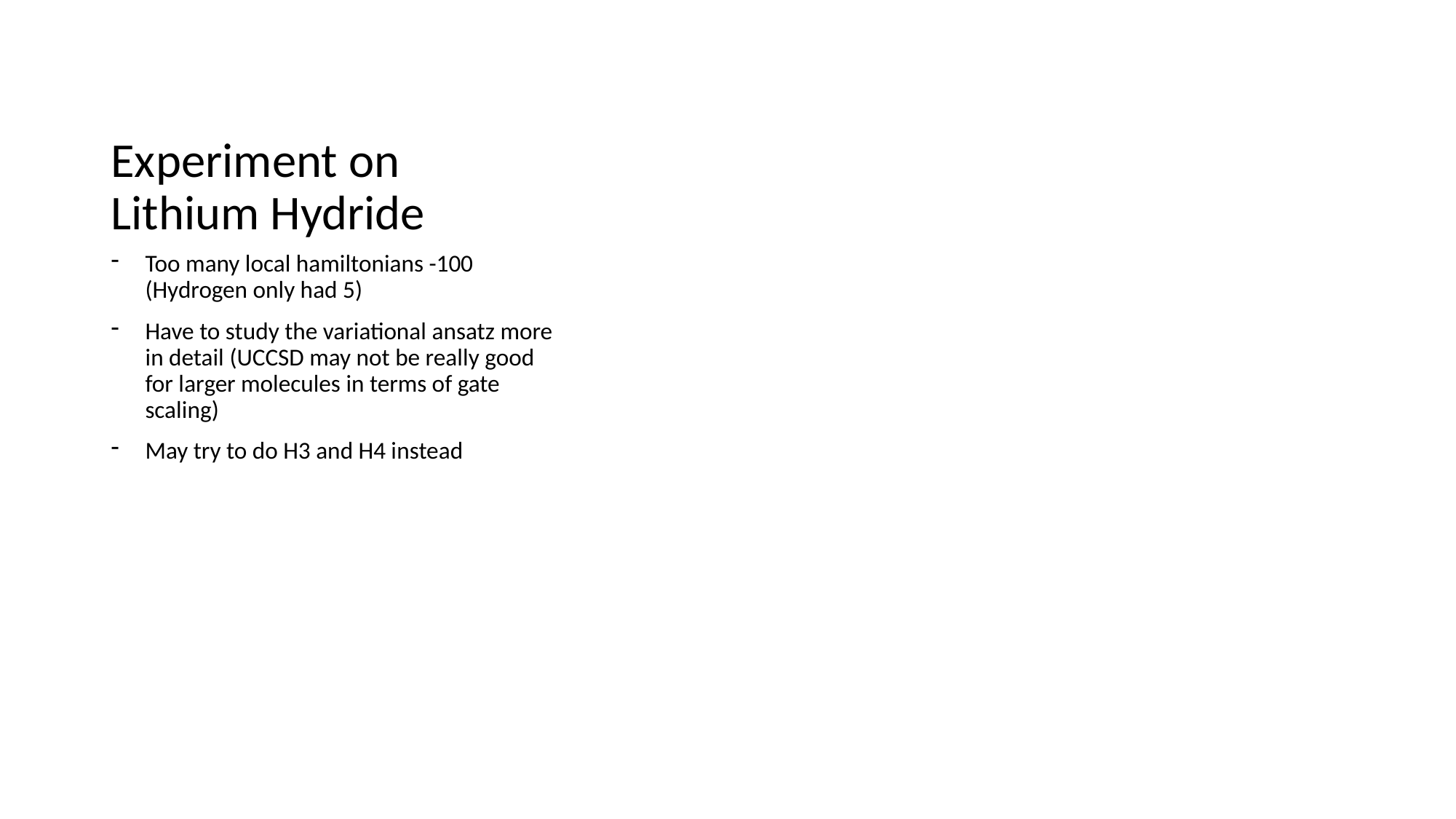

# Experiment on Lithium Hydride

Too many local hamiltonians -100 (Hydrogen only had 5)
Have to study the variational ansatz more in detail (UCCSD may not be really good for larger molecules in terms of gate scaling)
May try to do H3 and H4 instead